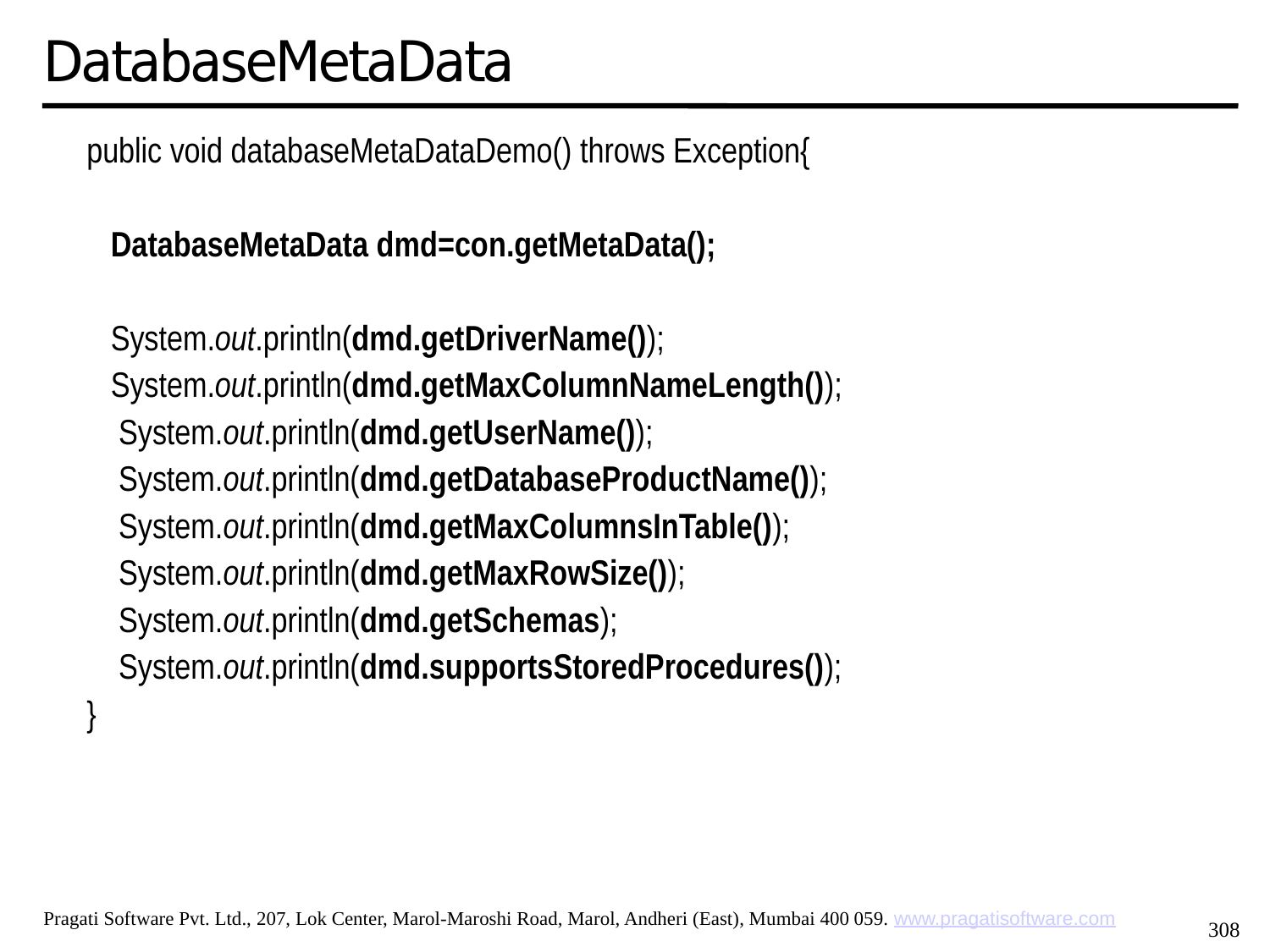

DatabaseMetaData
public void databaseMetaDataDemo() throws Exception{

   DatabaseMetaData dmd=con.getMetaData();

   System.out.println(dmd.getDriverName());
   System.out.println(dmd.getMaxColumnNameLength());
    System.out.println(dmd.getUserName());
    System.out.println(dmd.getDatabaseProductName());
    System.out.println(dmd.getMaxColumnsInTable());
    System.out.println(dmd.getMaxRowSize());
    System.out.println(dmd.getSchemas);
    System.out.println(dmd.supportsStoredProcedures());
}